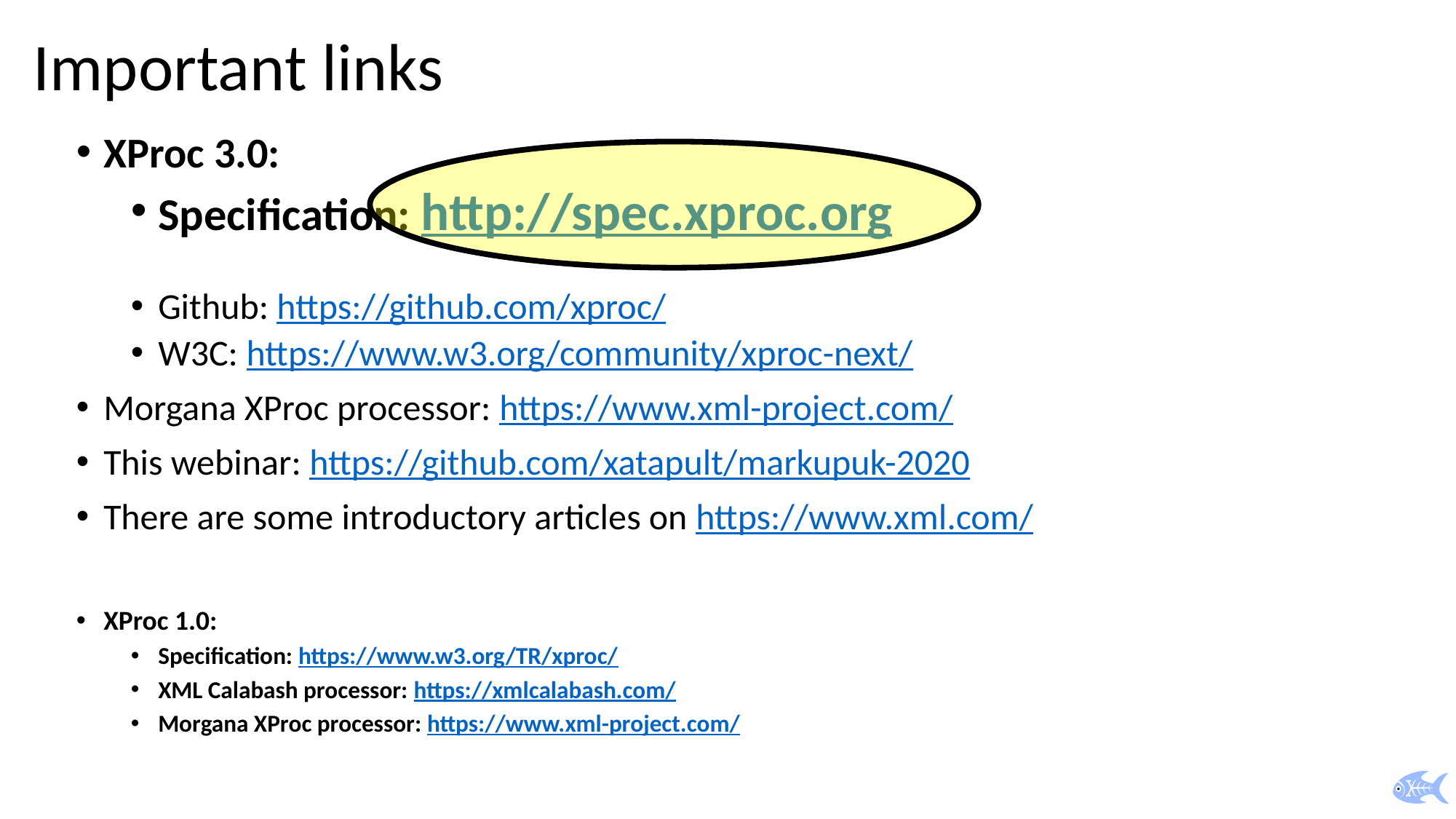

# Important links
XProc 3.0:
Specification: http://spec.xproc.org

Github: https://github.com/xproc/
W3C: https://www.w3.org/community/xproc-next/
Morgana XProc processor: https://www.xml-project.com/
This webinar: https://github.com/xatapult/markupuk-2020
There are some introductory articles on https://www.xml.com/

XProc 1.0:
Specification: https://www.w3.org/TR/xproc/
XML Calabash processor: https://xmlcalabash.com/
Morgana XProc processor: https://www.xml-project.com/